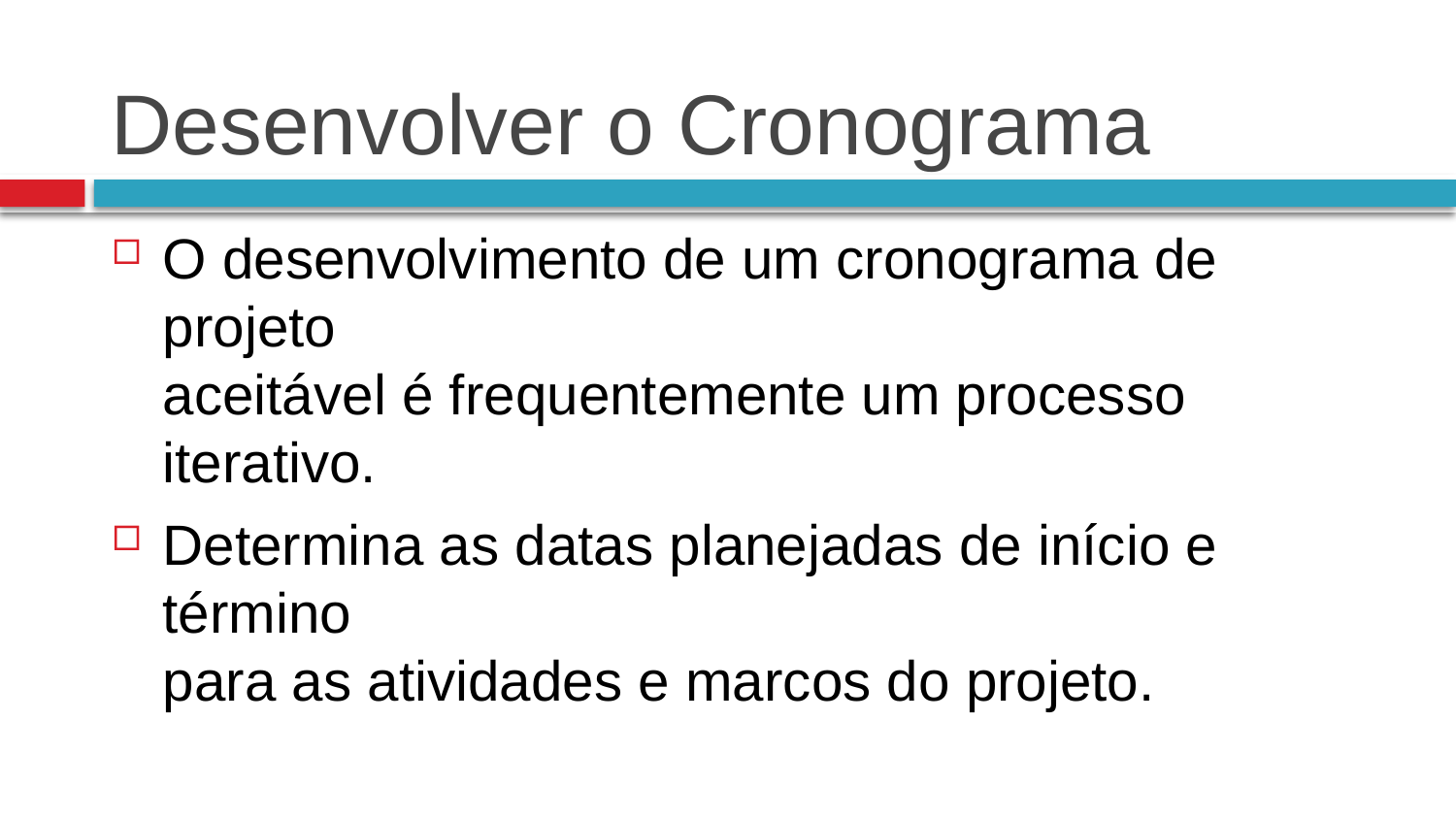

# Desenvolver o Cronograma
O desenvolvimento de um cronograma de projeto
aceitável é frequentemente um processo iterativo.
Determina as datas planejadas de início e término
para as atividades e marcos do projeto.